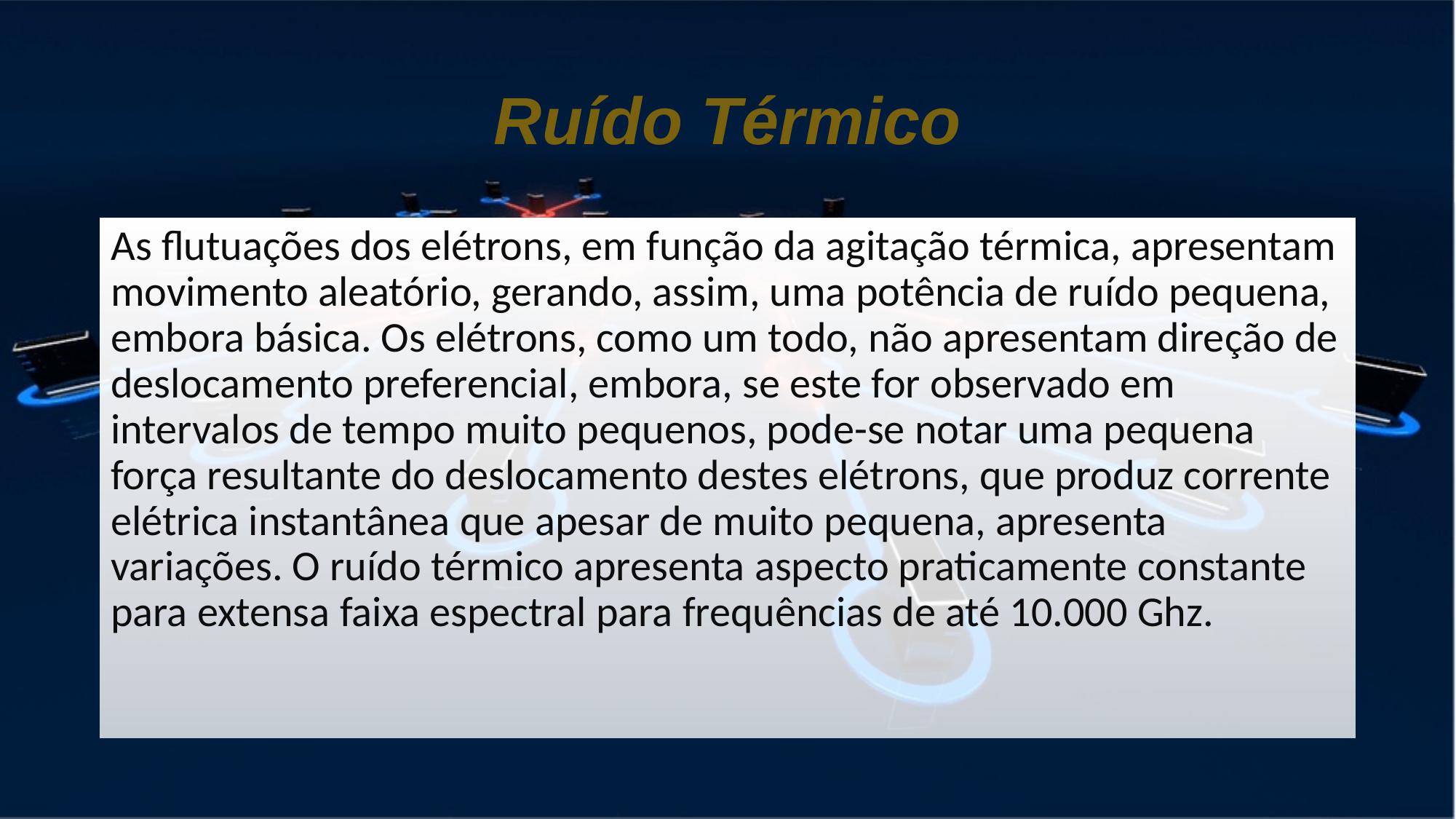

# Ruído Térmico
As flutuações dos elétrons, em função da agitação térmica, apresentam movimento aleatório, gerando, assim, uma potência de ruído pequena, embora básica. Os elétrons, como um todo, não apresentam direção de deslocamento preferencial, embora, se este for observado em intervalos de tempo muito pequenos, pode-se notar uma pequena força resultante do deslocamento destes elétrons, que produz corrente elétrica instantânea que apesar de muito pequena, apresenta variações. O ruído térmico apresenta aspecto praticamente constante para extensa faixa espectral para frequências de até 10.000 Ghz.